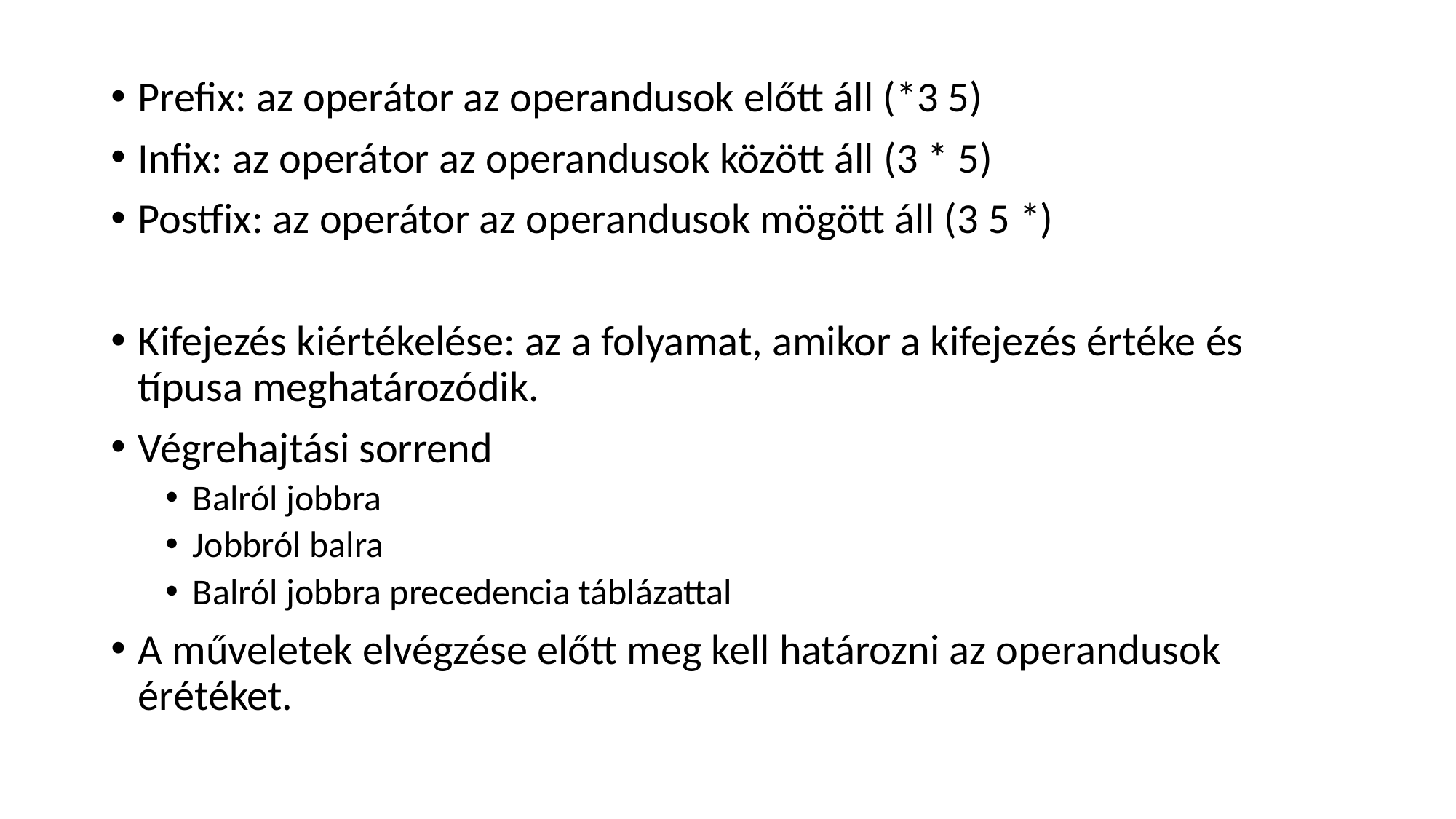

Prefix: az operátor az operandusok előtt áll (*3 5)
Infix: az operátor az operandusok között áll (3 * 5)
Postfix: az operátor az operandusok mögött áll (3 5 *)

Kifejezés kiértékelése: az a folyamat, amikor a kifejezés értéke és típusa meghatározódik.
Végrehajtási sorrend
Balról jobbra
Jobbról balra
Balról jobbra precedencia táblázattal
A műveletek elvégzése előtt meg kell határozni az operandusok érétéket.